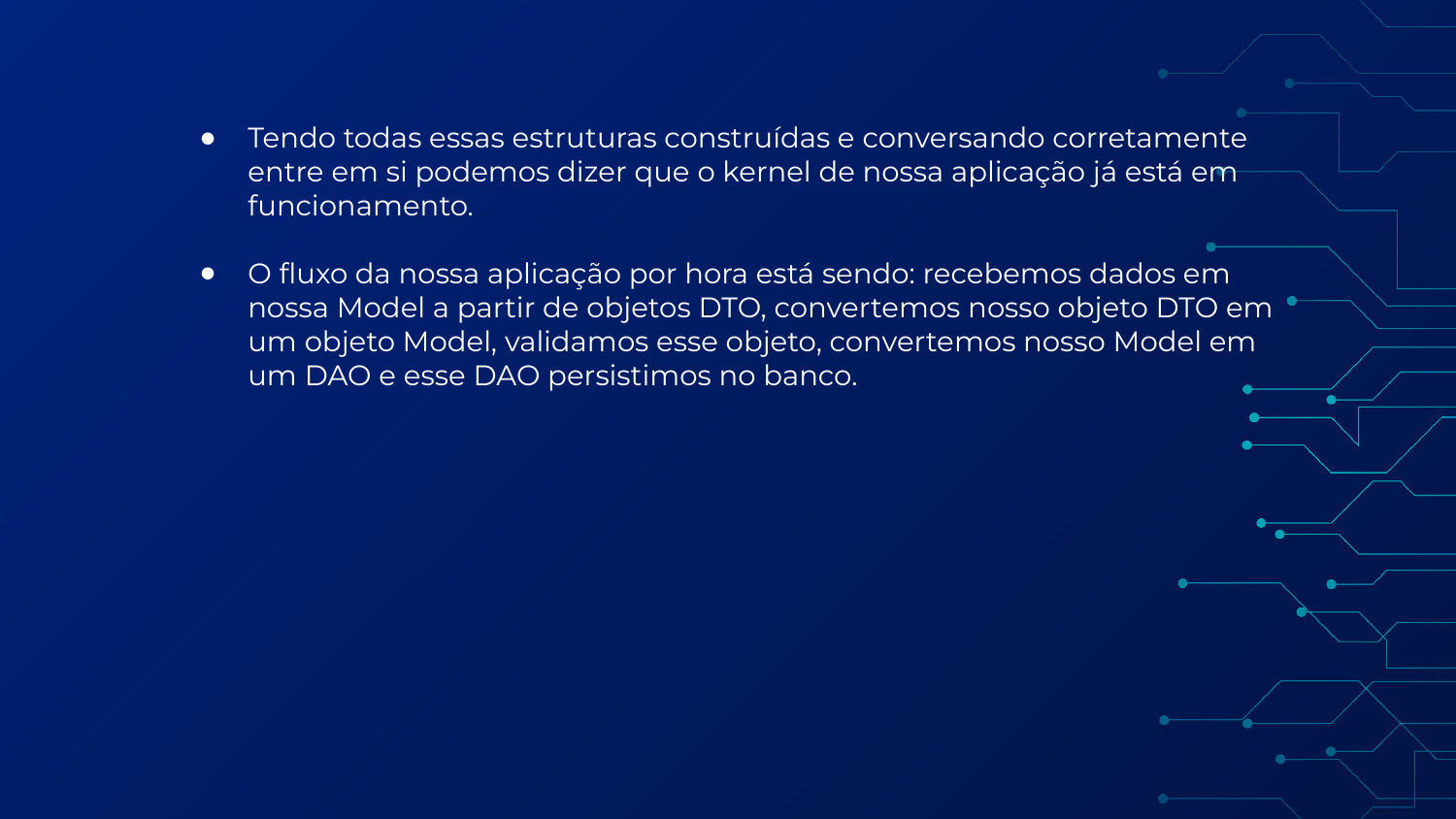

Tendo todas essas estruturas construídas e conversando corretamente entre em si podemos dizer que o kernel de nossa aplicação já está em funcionamento.

O fluxo da nossa aplicação por hora está sendo: recebemos dados em nossa Model a partir de objetos DTO, convertemos nosso objeto DTO em um objeto Model, validamos esse objeto, convertemos nosso Model em um DAO e esse DAO persistimos no banco.